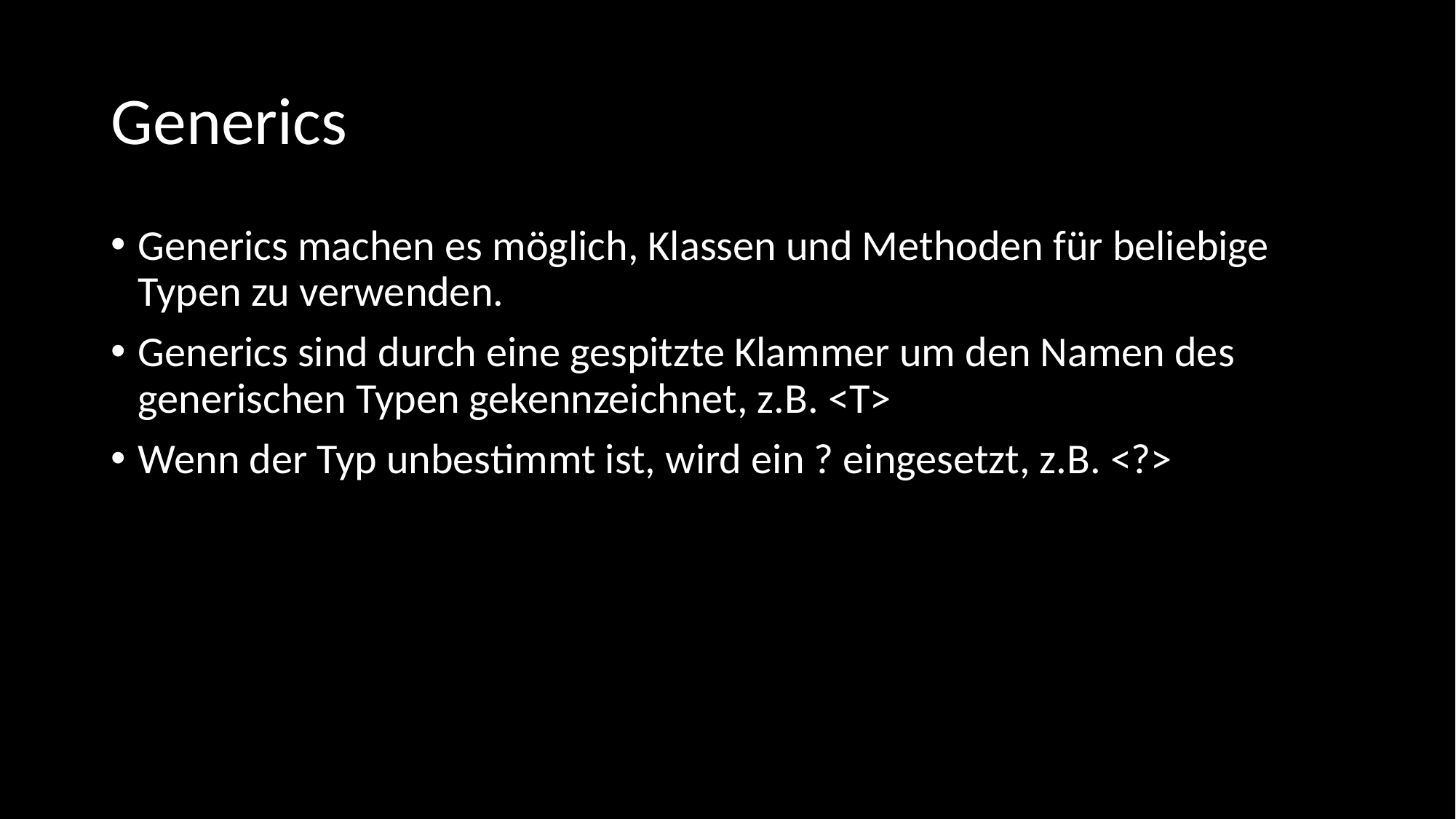

# Generics
Generics machen es möglich, Klassen und Methoden für beliebige Typen zu verwenden.
Generics sind durch eine gespitzte Klammer um den Namen des generischen Typen gekennzeichnet, z.B. <T>
Wenn der Typ unbestimmt ist, wird ein ? eingesetzt, z.B. <?>